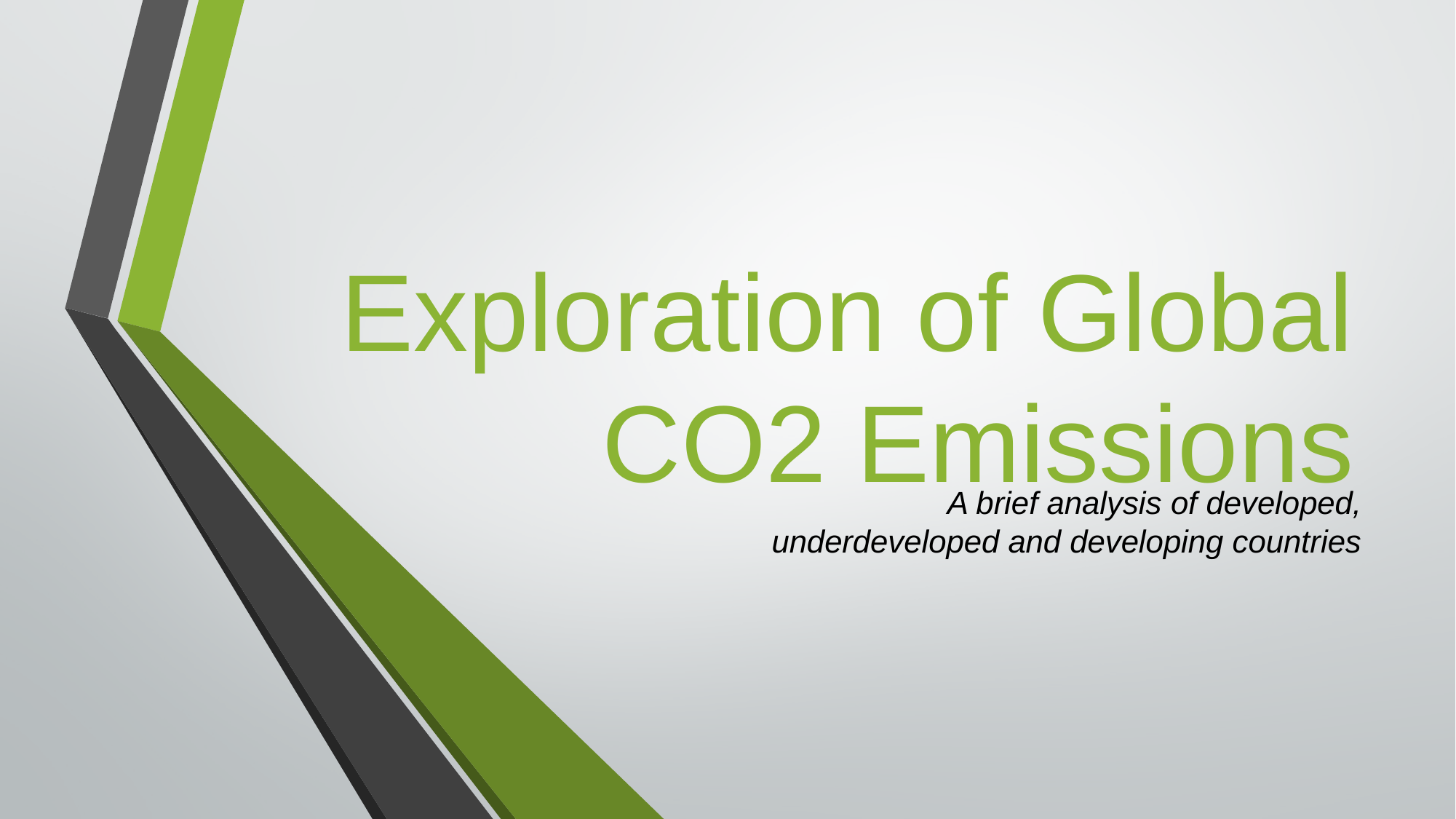

Exploration of Global CO2 Emissions
A brief analysis of developed, underdeveloped and developing countries